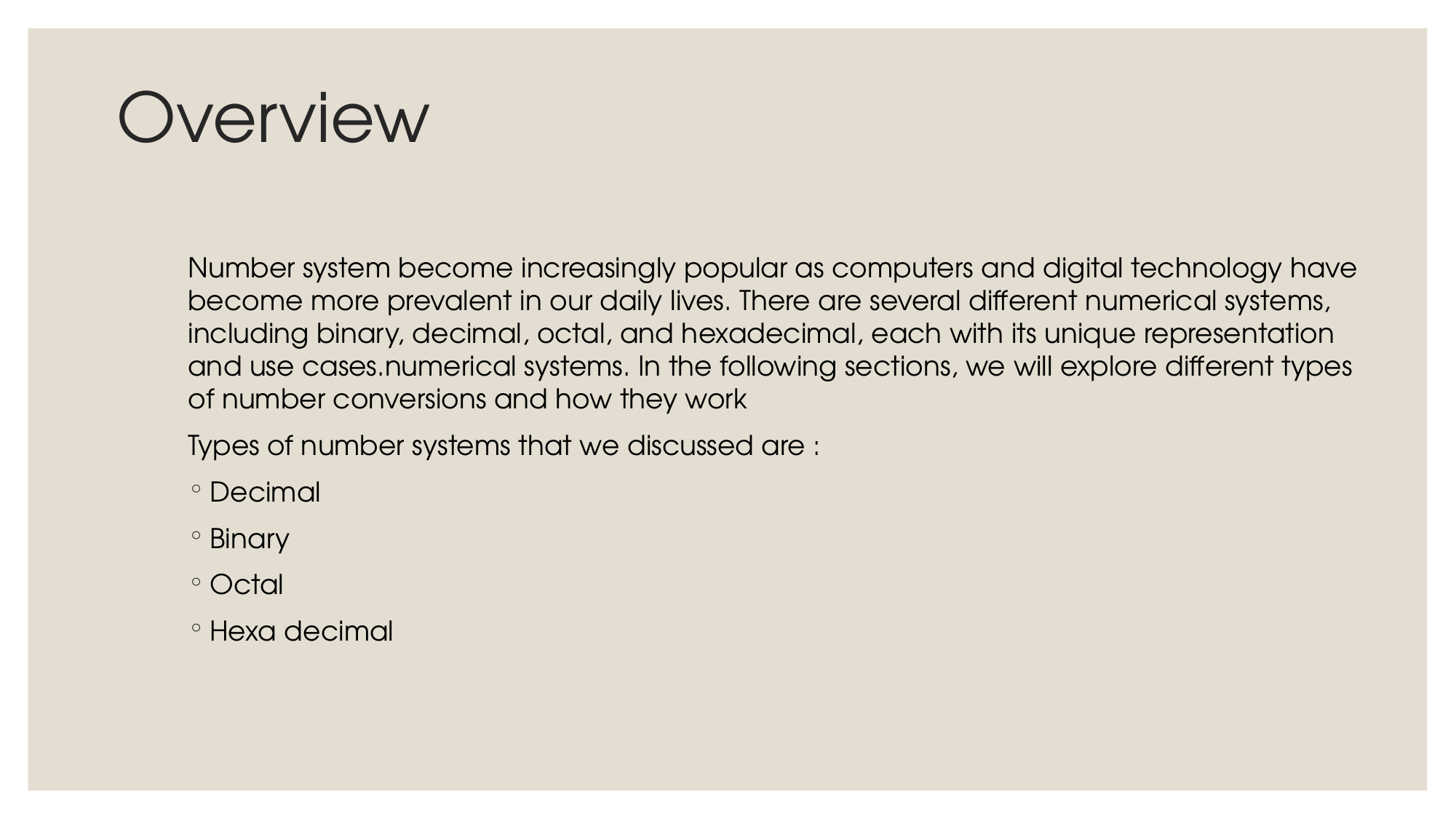

# Overview
Number system become increasingly popular as computers and digital technology have become more prevalent in our daily lives. There are several different numerical systems, including binary, decimal, octal, and hexadecimal, each with its unique representation and use cases.numerical systems. In the following sections, we will explore different types of number conversions and how they work
Types of number systems that we discussed are :
Decimal
Binary
Octal
Hexa decimal